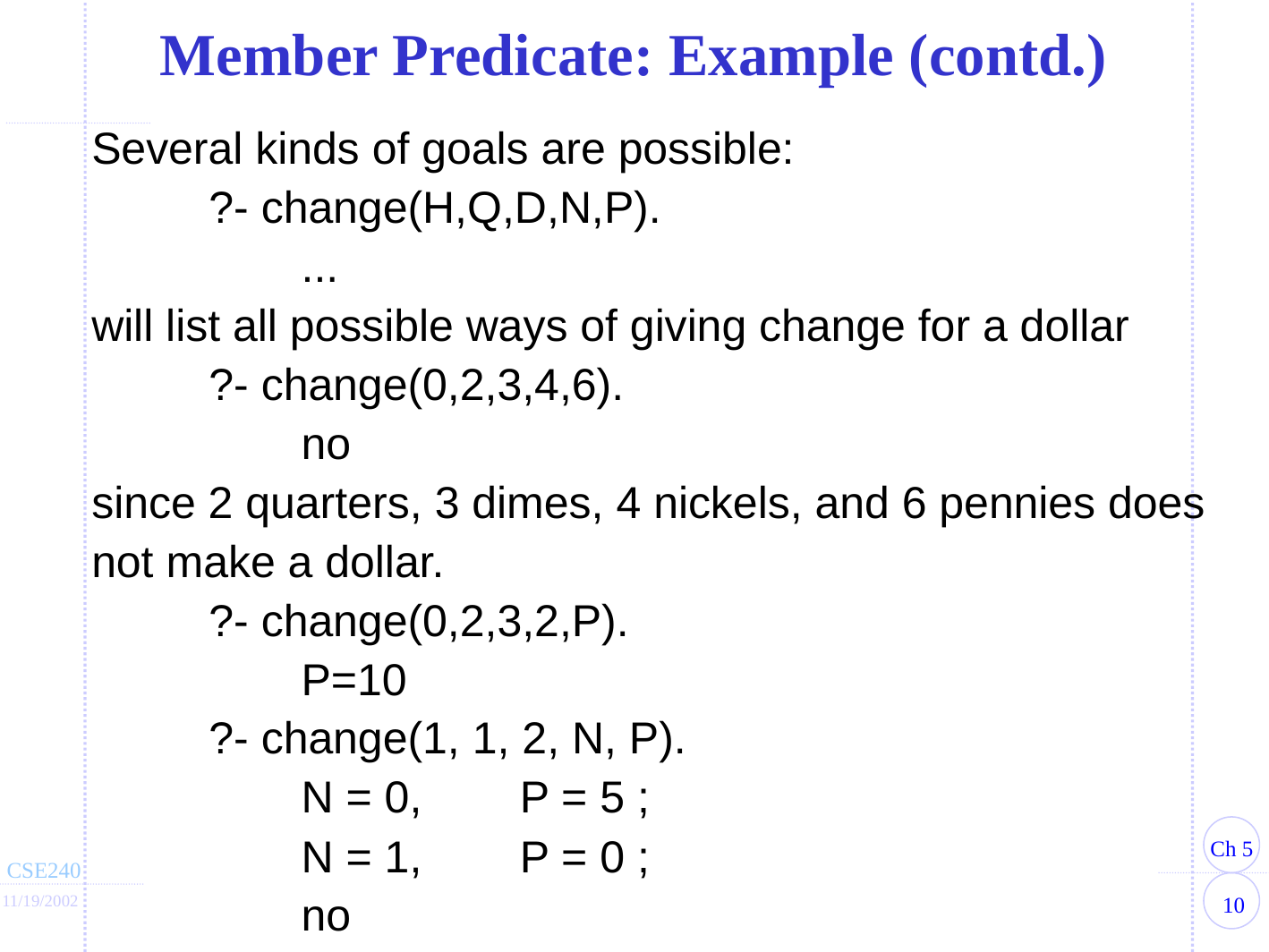

Member Predicate: Example (contd.)
Several kinds of goals are possible:
	?- change(H,Q,D,N,P).
		...
will list all possible ways of giving change for a dollar
	?- change(0,2,3,4,6).
		no
since 2 quarters, 3 dimes, 4 nickels, and 6 pennies does not make a dollar.
	?- change(0,2,3,2,P).
		P=10
	?- change(1, 1, 2, N, P).
		N = 0,	P = 5 ;
		N = 1,	P = 0 ;
		no